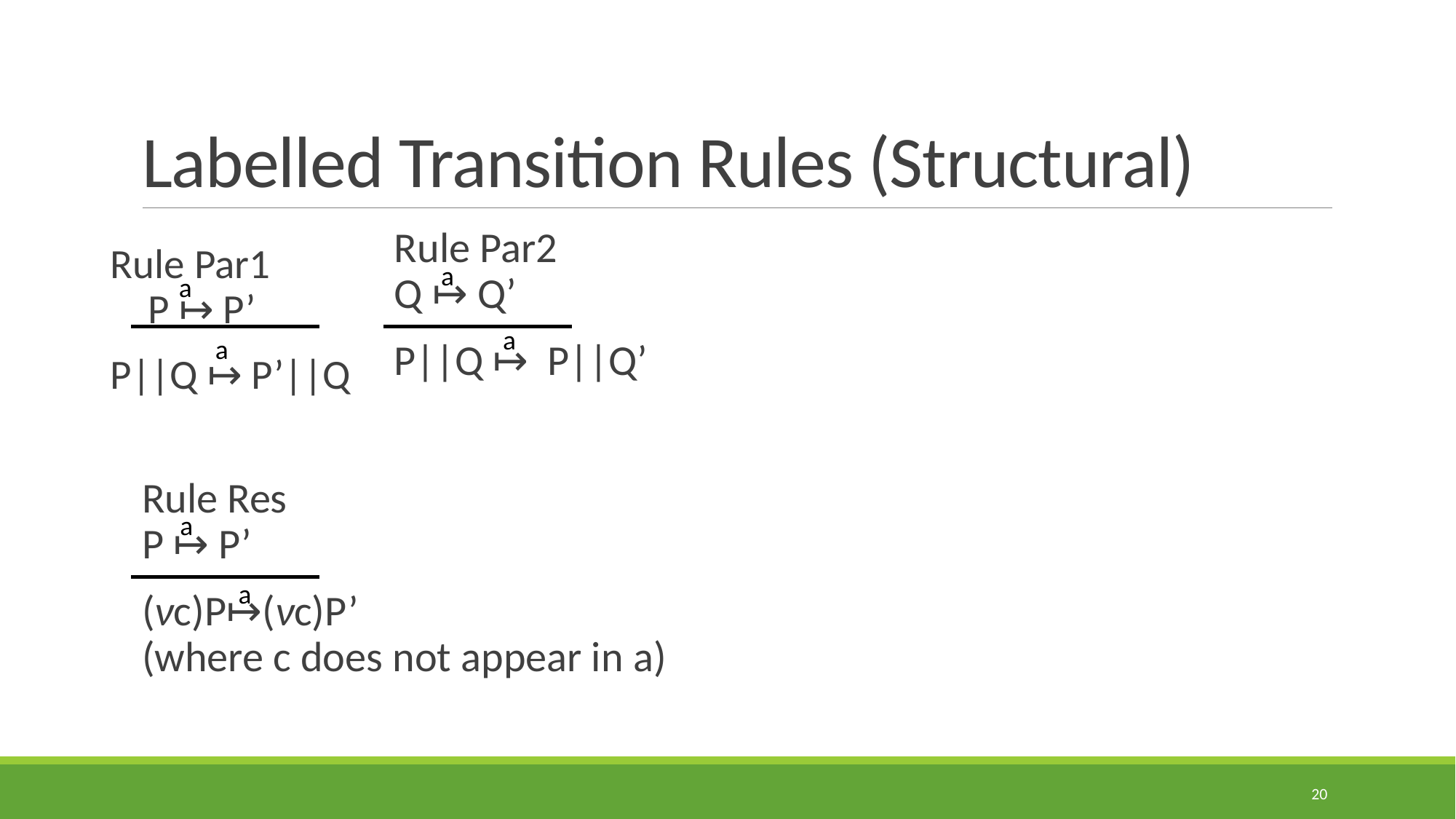

# Labelled Transition Rules (Structural)
Rule Par2
Q ↦ Q’
P||Q ↦  P||Q’
Rule Par1
    P ↦ P’
P||Q ↦ P’||Q
a
a
a
a
Rule Res
P ↦ P’
(νc)P↦(νc)P’
(where c does not appear in a)
a
a
20